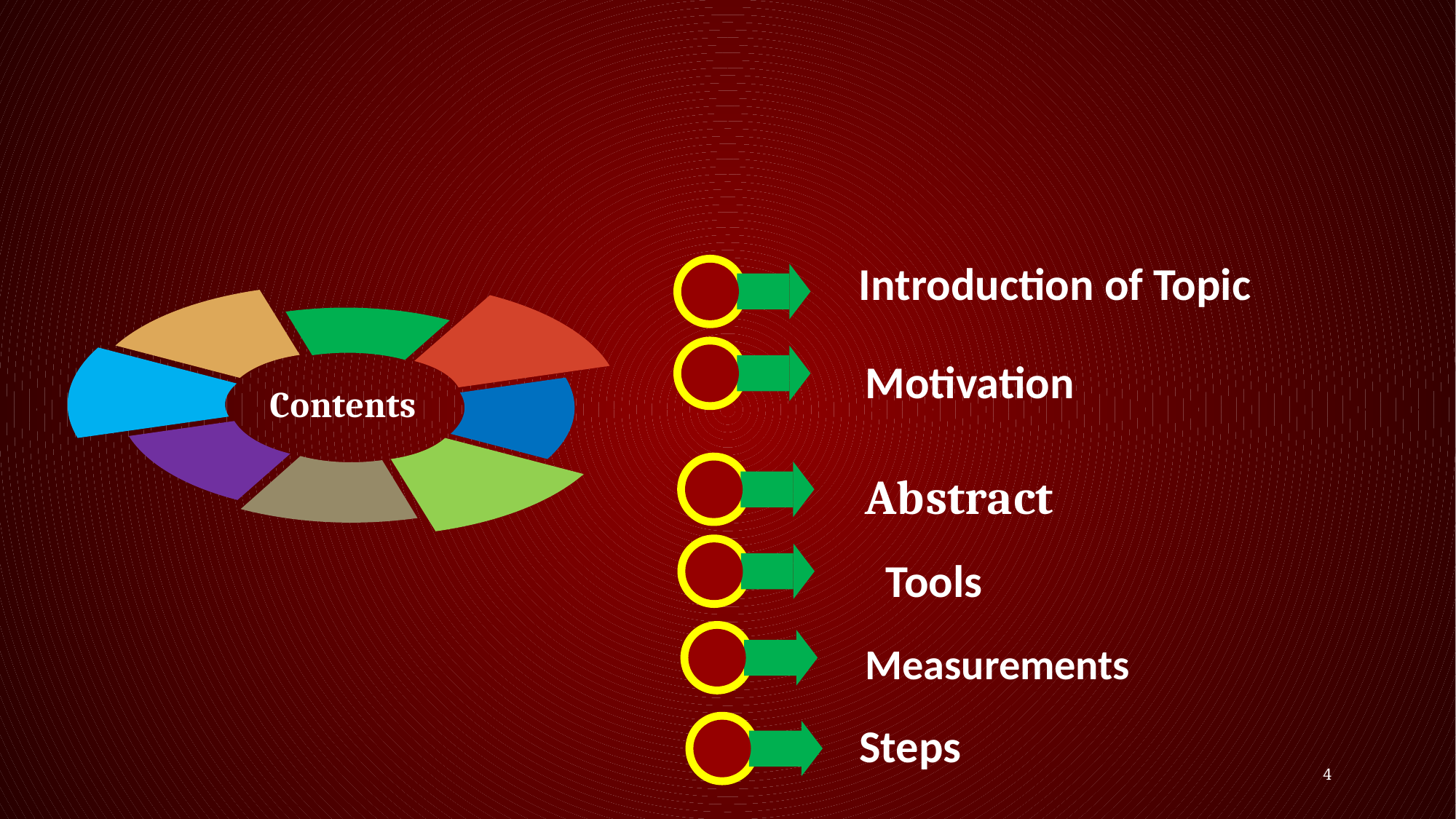

Introduction of Topic

Motivation

Abstract

Contents

Tools

Measurements

Steps
4